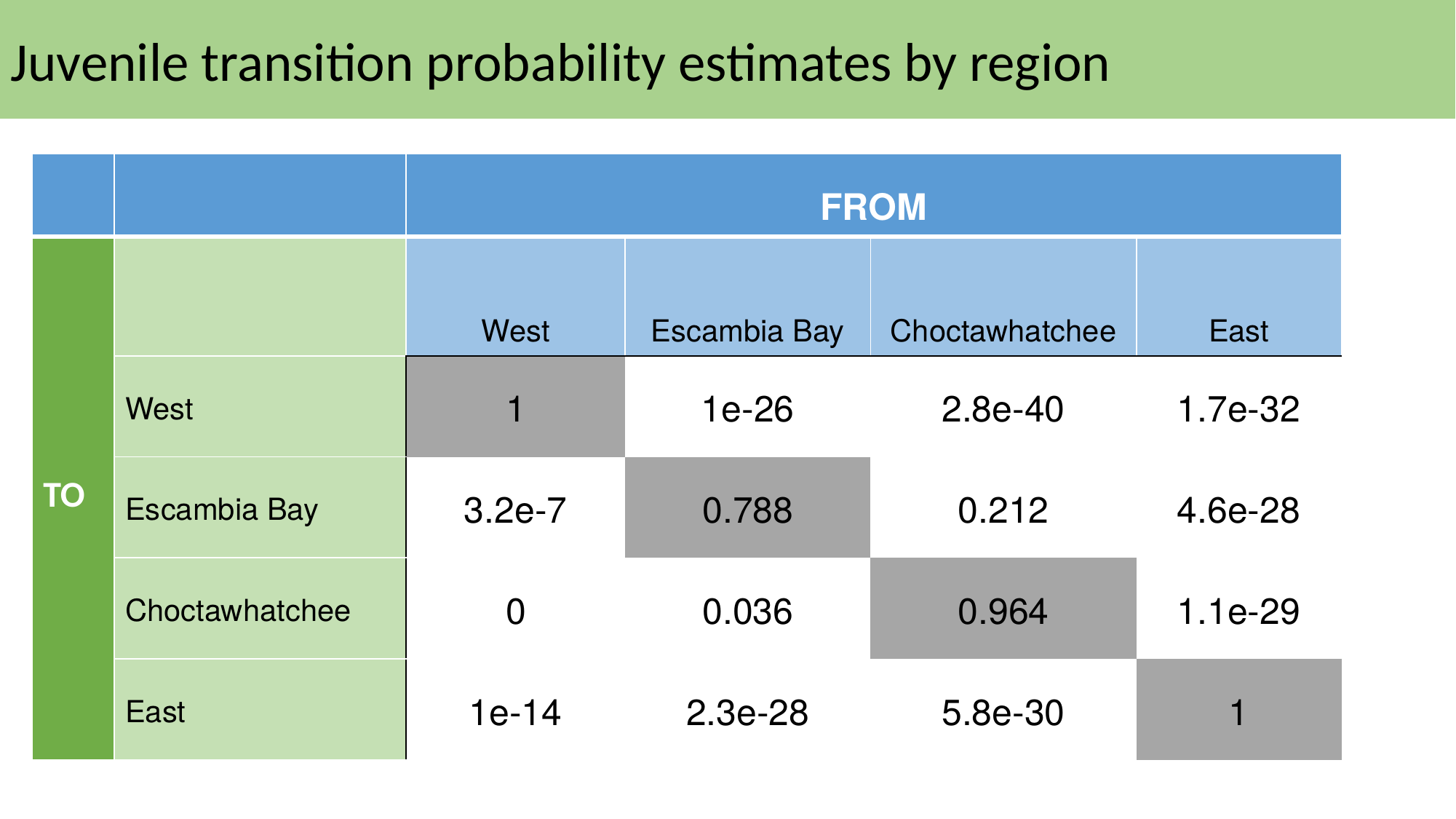

Juvenile transition probability estimates by region
|  |  | FROM |  |  |  |
| --- | --- | --- | --- | --- | --- |
| TO |  | West | Escambia Bay | Choctawhatchee | East |
|  | West | 1 | 1e-26 | 2.8e-40 | 1.7e-32 |
|  | Escambia Bay | 3.2e-7 | 0.788 | 0.212 | 4.6e-28 |
|  | Choctawhatchee | 0 | 0.036 | 0.964 | 1.1e-29 |
|  | East | 1e-14 | 2.3e-28 | 5.8e-30 | 1 |